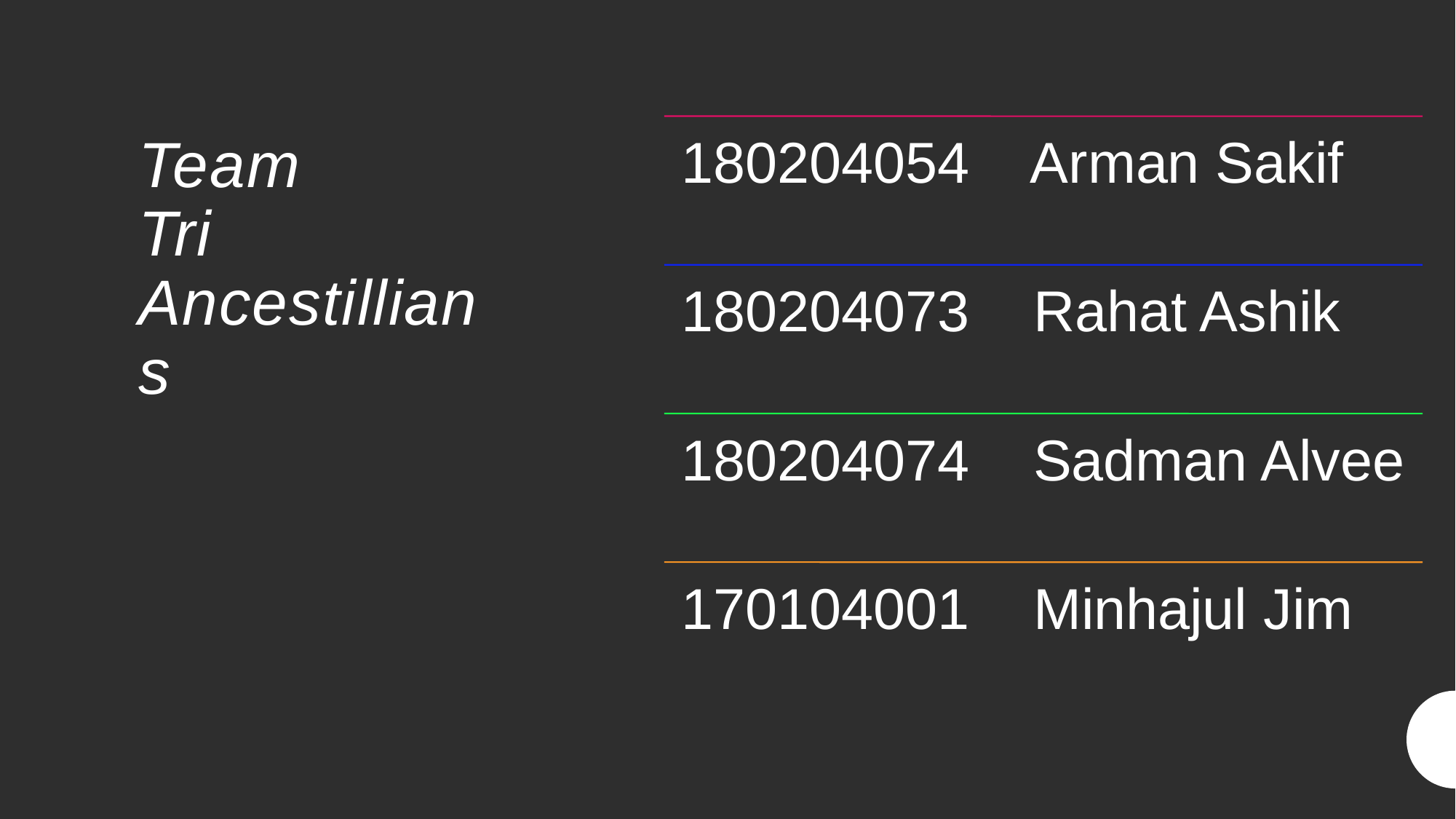

180204054    Arman Sakif
180204073    Rahat Ashik
180204074    Sadman Alvee
170104001    Minhajul Jim
# Team Tri Ancestillians